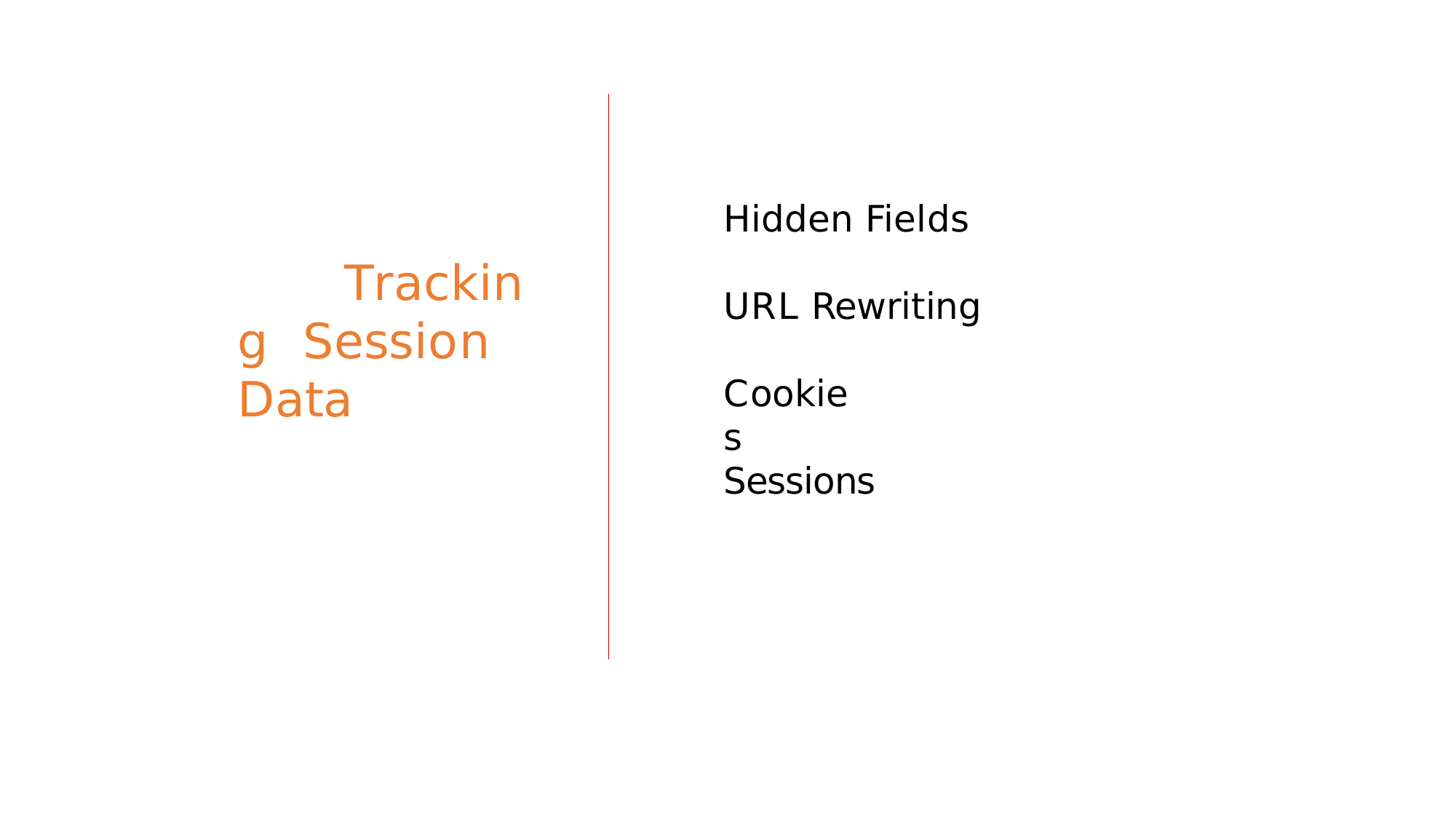

# Hidden Fields
Tracking  Session Data
URL Rewriting
Cookies
Sessions
10